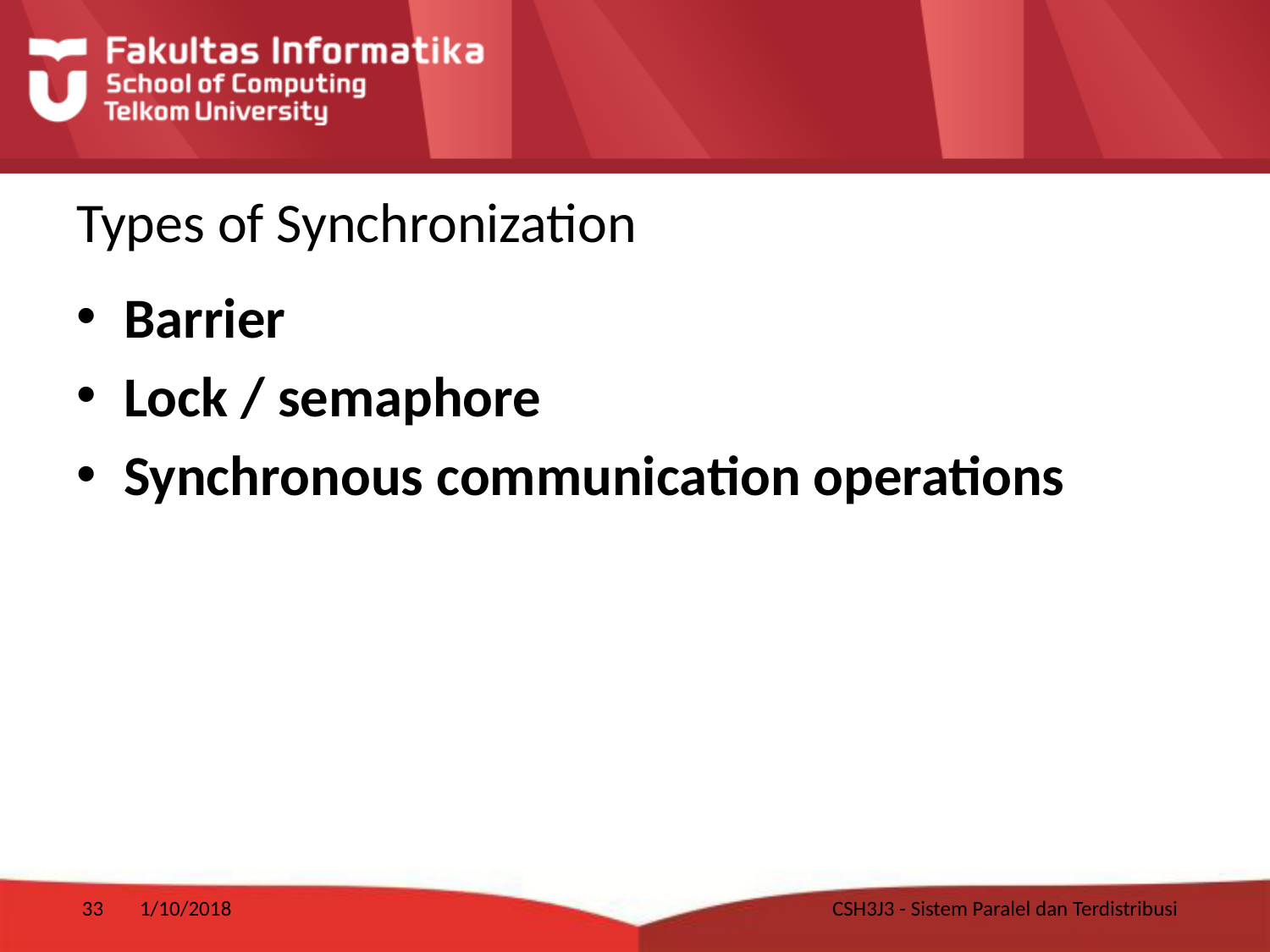

# Types of Synchronization
Barrier
Lock / semaphore
Synchronous communication operations
33
1/10/2018
CSH3J3 - Sistem Paralel dan Terdistribusi